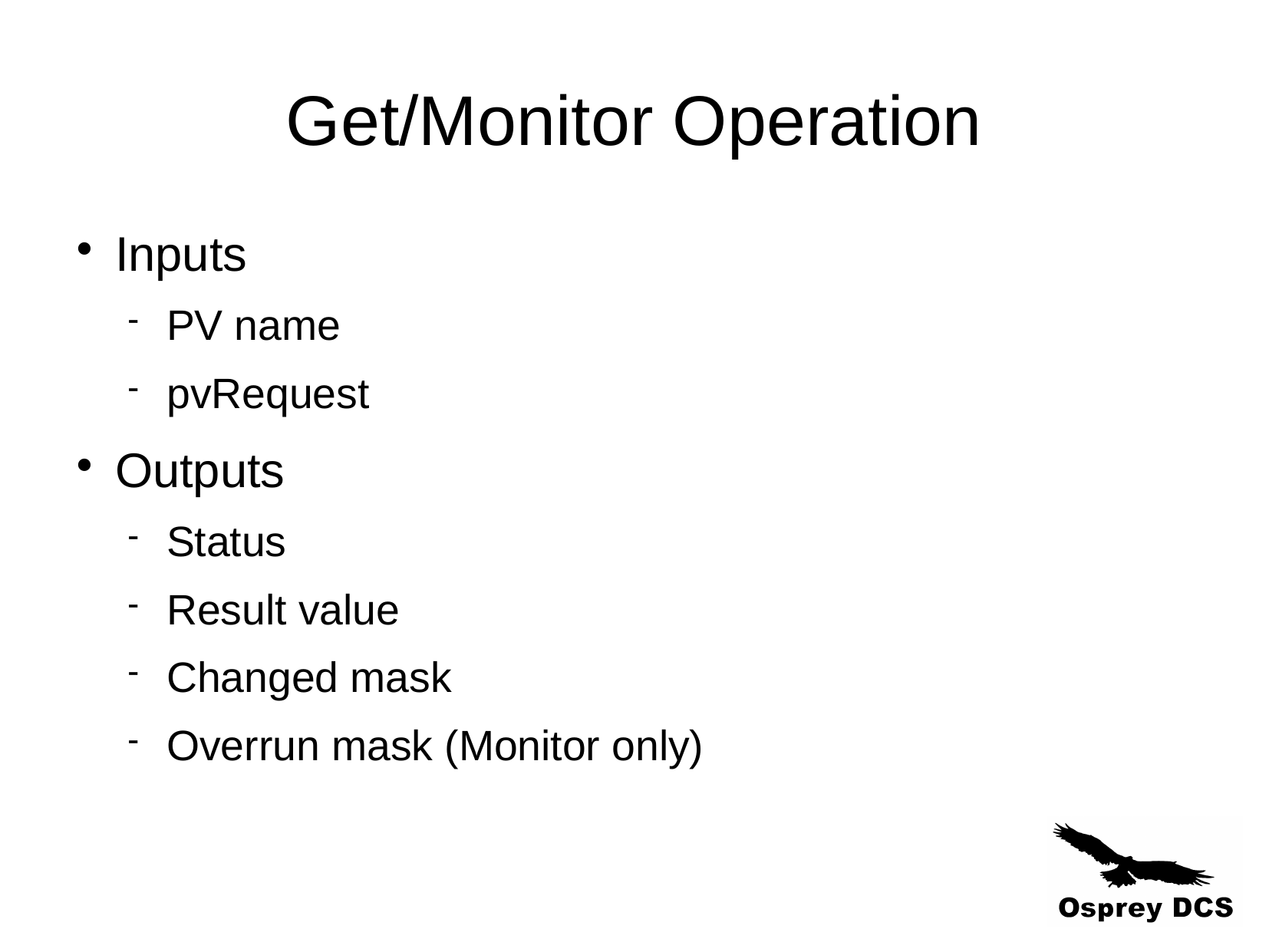

Get/Monitor Operation
Inputs
PV name
pvRequest
Outputs
Status
Result value
Changed mask
Overrun mask (Monitor only)